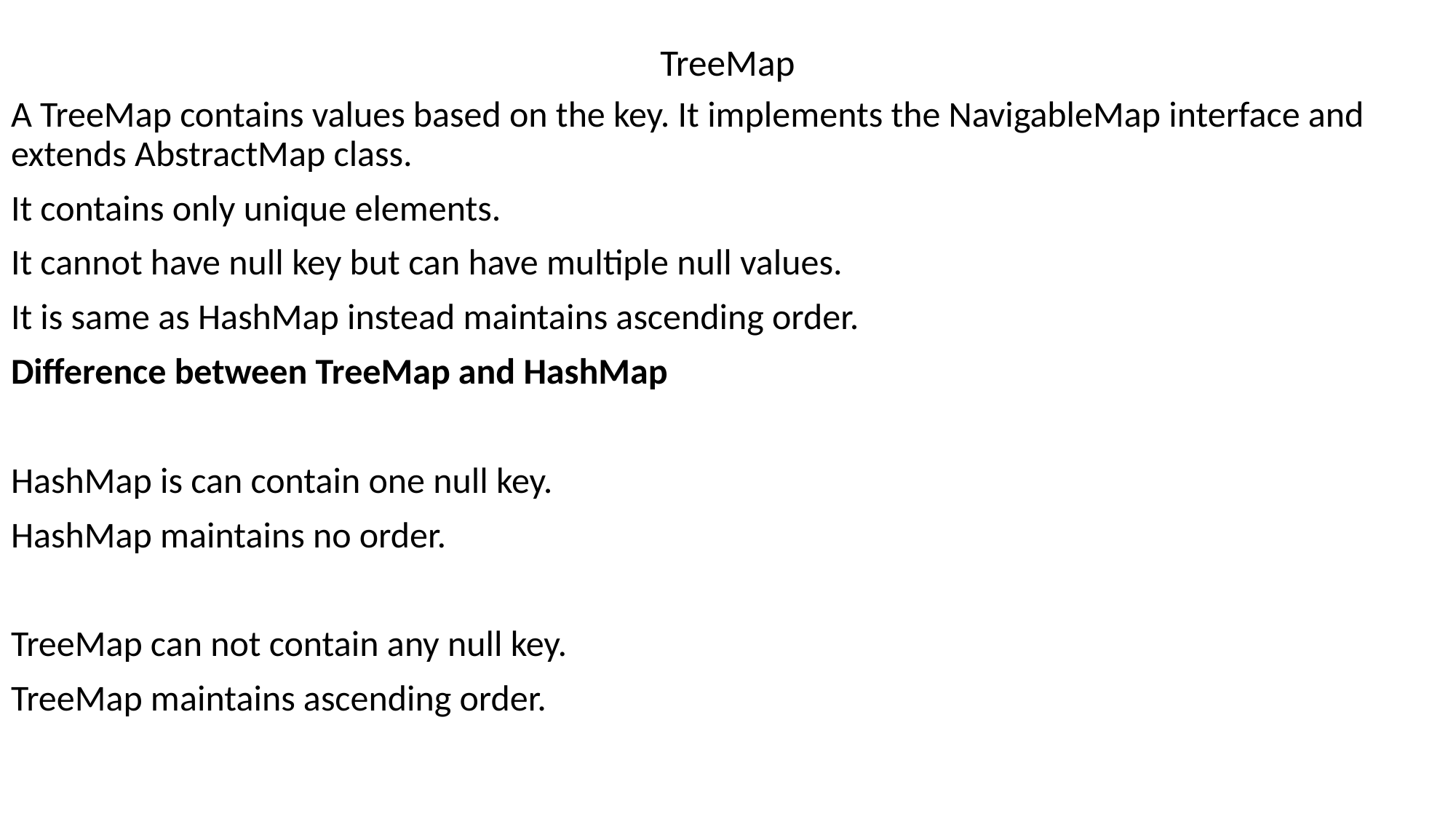

# TreeMap
A TreeMap contains values based on the key. It implements the NavigableMap interface and extends AbstractMap class.
It contains only unique elements.
It cannot have null key but can have multiple null values.
It is same as HashMap instead maintains ascending order.
Difference between TreeMap and HashMap

HashMap is can contain one null key.
HashMap maintains no order.

TreeMap can not contain any null key.
TreeMap maintains ascending order.